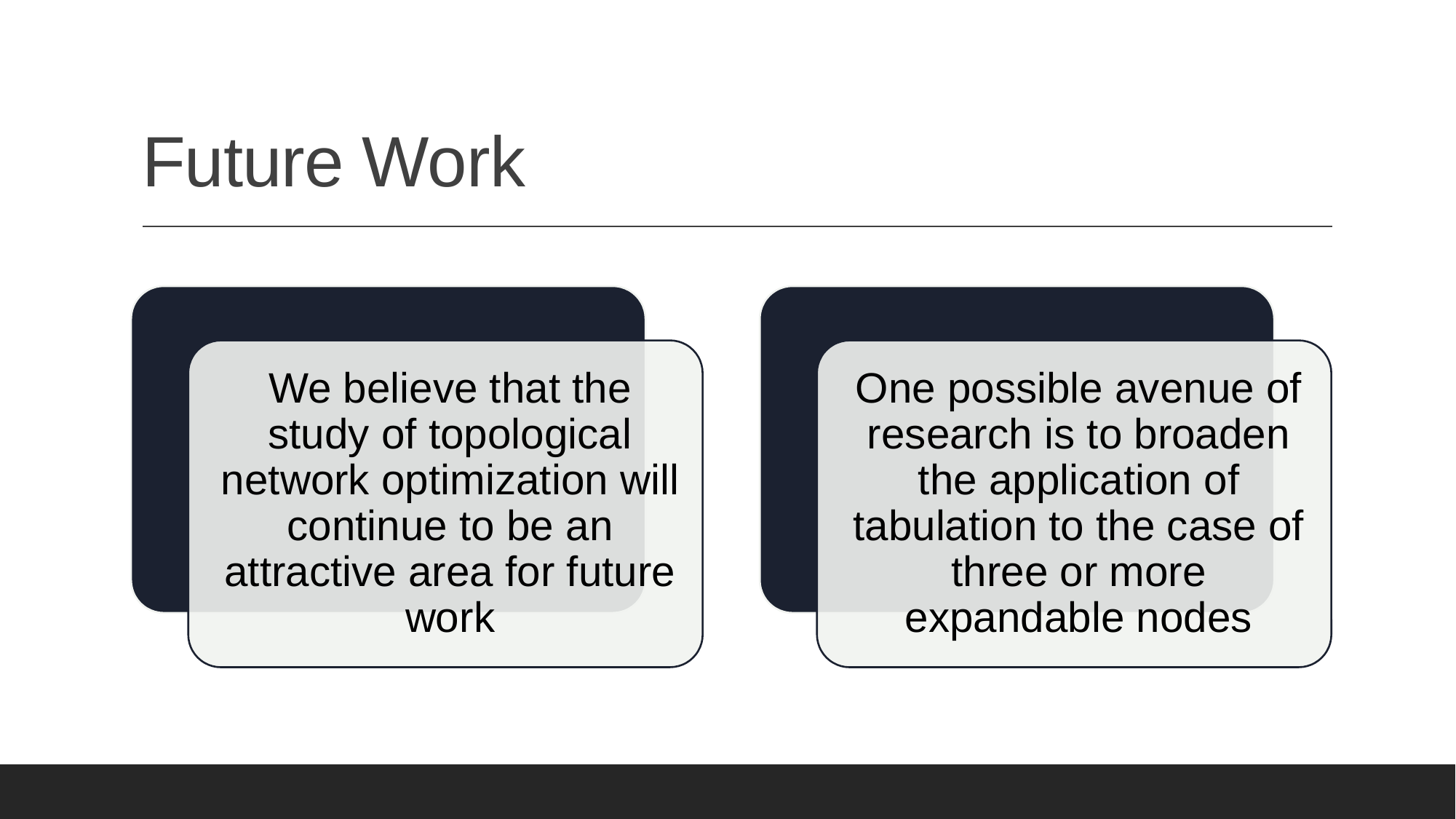

# Future Work
We believe that the study of topological network optimization will continue to be an attractive area for future work
One possible avenue of research is to broaden the application of tabulation to the case of three or more expandable nodes